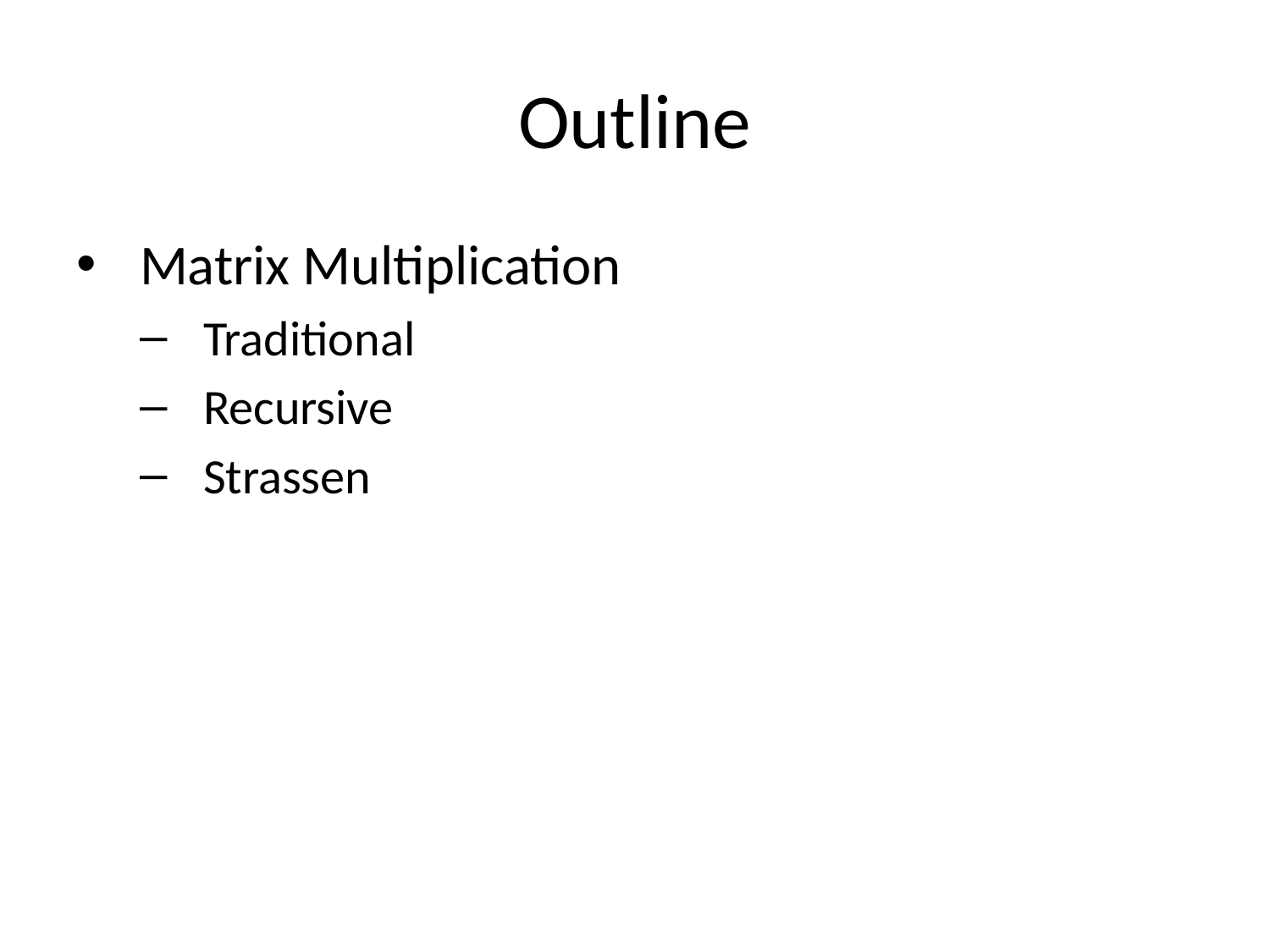

# Outline
Matrix Multiplication
Traditional
Recursive
Strassen